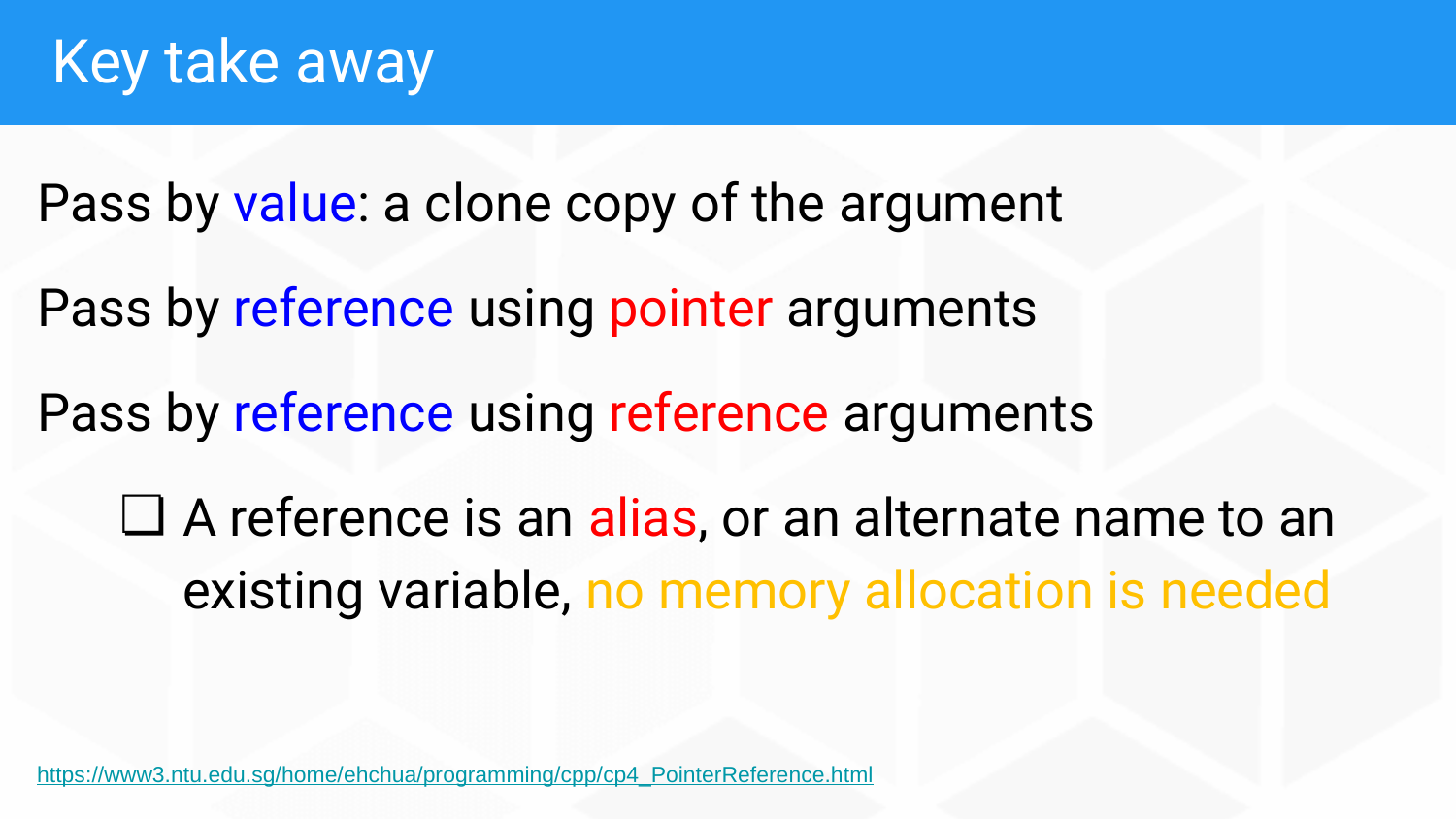

# Key take away
Pass by value: a clone copy of the argument
Pass by reference using pointer arguments
Pass by reference using reference arguments
A reference is an alias, or an alternate name to an existing variable, no memory allocation is needed

https://www3.ntu.edu.sg/home/ehchua/programming/cpp/cp4_PointerReference.html